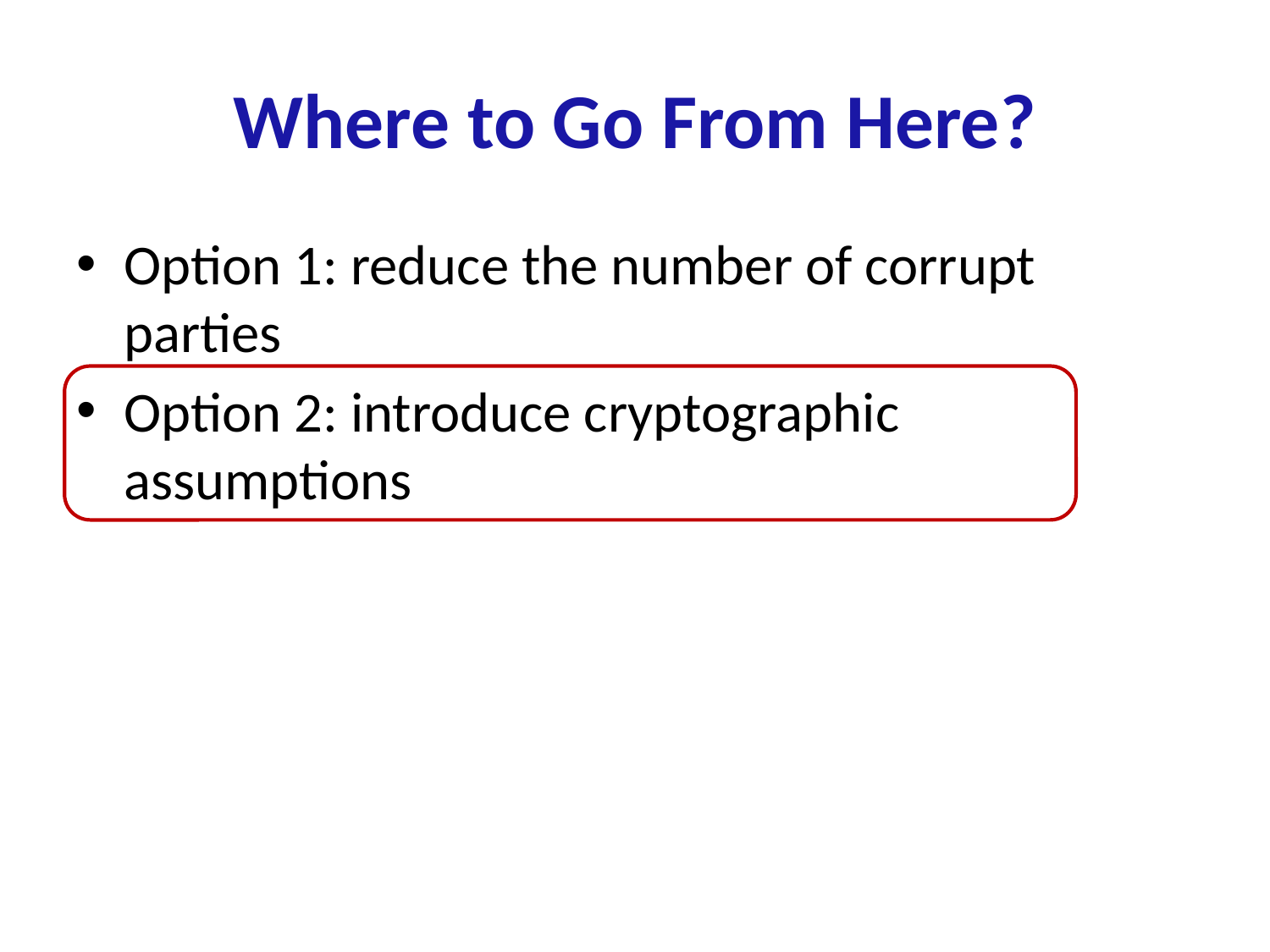

# Where to Go From Here?
Option 1: reduce the number of corrupt parties
Option 2: introduce cryptographic assumptions